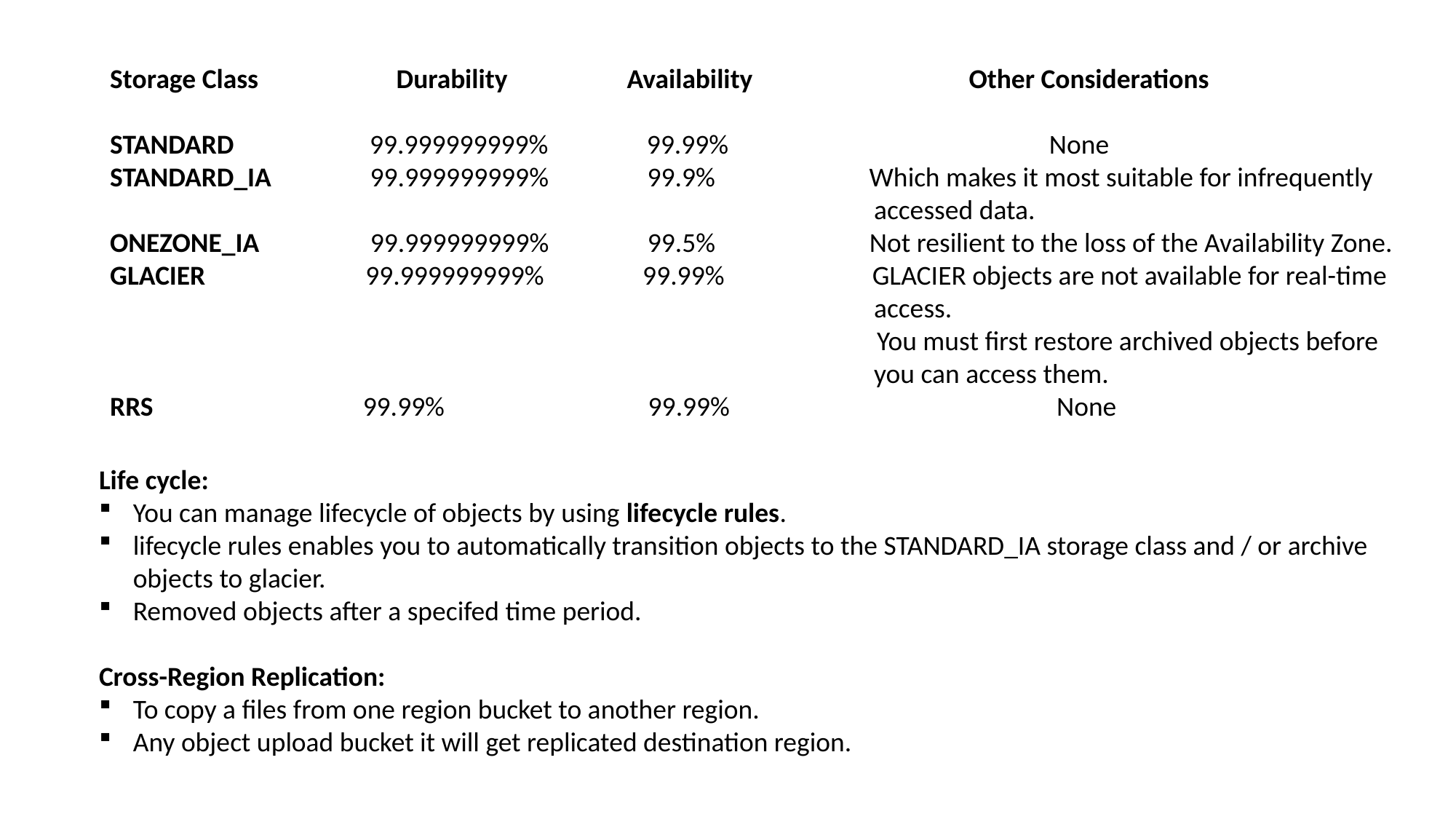

Storage Class	           Durability 	             Availability 	                                 Other Considerations

STANDARD                      99.999999999%                99.99%                                                    None
STANDARD_IA                99.999999999%                99.9%                         Which makes it most suitable for infrequently                       							accessed data.
ONEZONE_IA                  99.999999999%                99.5%                         Not resilient to the loss of the Availability Zone.
GLACIER                          99.999999999%                99.99%                        GLACIER objects are not available for real-time 							access.
                                                                                                                            You must first restore archived objects before 							you can access them.
RRS                                  99.99%                                 99.99%                                                     None
Life cycle:
You can manage lifecycle of objects by using lifecycle rules.
lifecycle rules enables you to automatically transition objects to the STANDARD_IA storage class and / or archive objects to glacier.
Removed objects after a specifed time period.

Cross-Region Replication:
To copy a files from one region bucket to another region.
Any object upload bucket it will get replicated destination region.